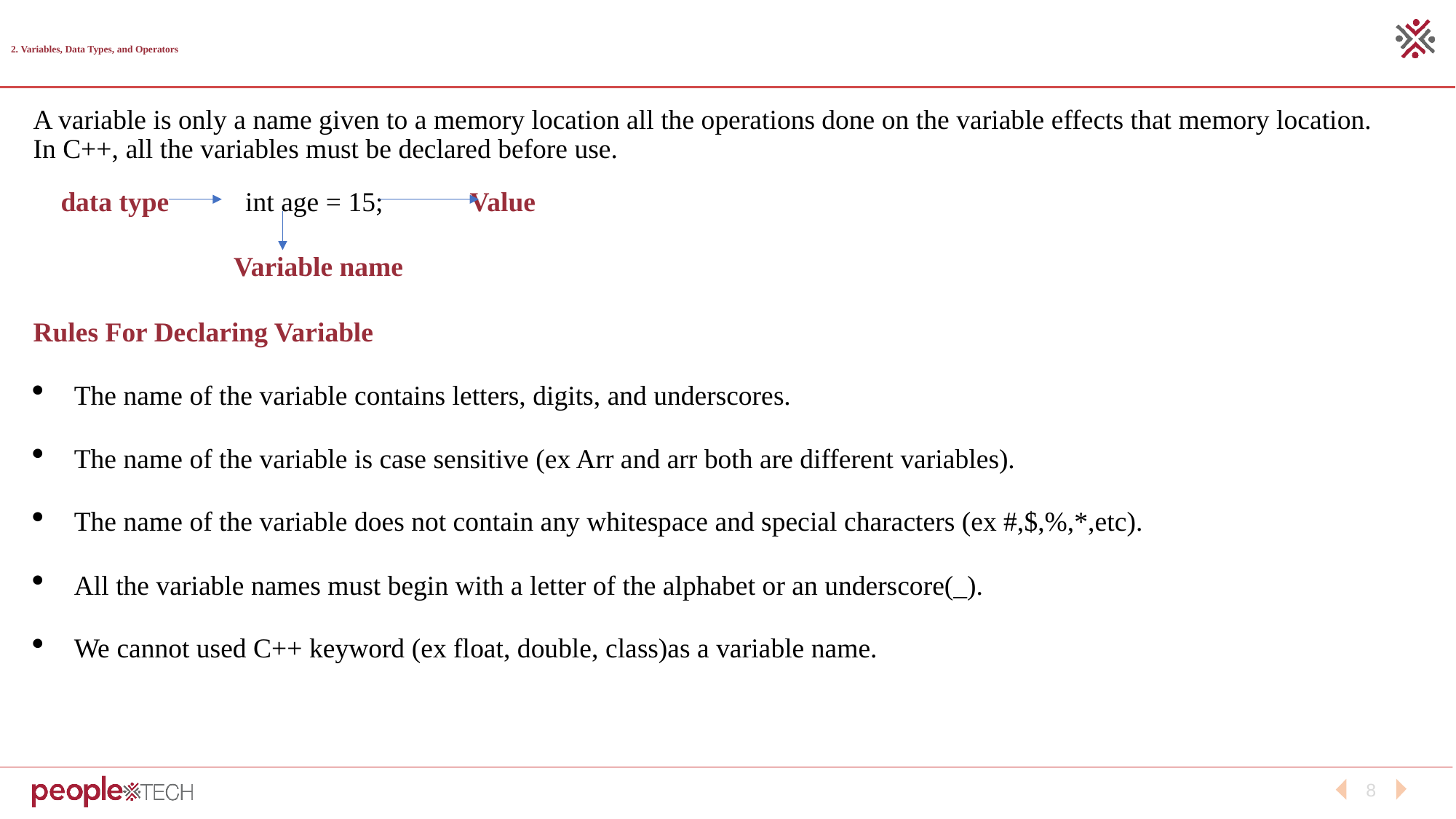

# 2. Variables, Data Types, and Operators
A variable is only a name given to a memory location all the operations done on the variable effects that memory location. In C++, all the variables must be declared before use.
    data type           int age = 15;	Value
                             Variable name
Rules For Declaring Variable
The name of the variable contains letters, digits, and underscores.
The name of the variable is case sensitive (ex Arr and arr both are different variables).
The name of the variable does not contain any whitespace and special characters (ex #,$,%,*,etc).
All the variable names must begin with a letter of the alphabet or an underscore(_).
We cannot used C++ keyword (ex float, double, class)as a variable name.